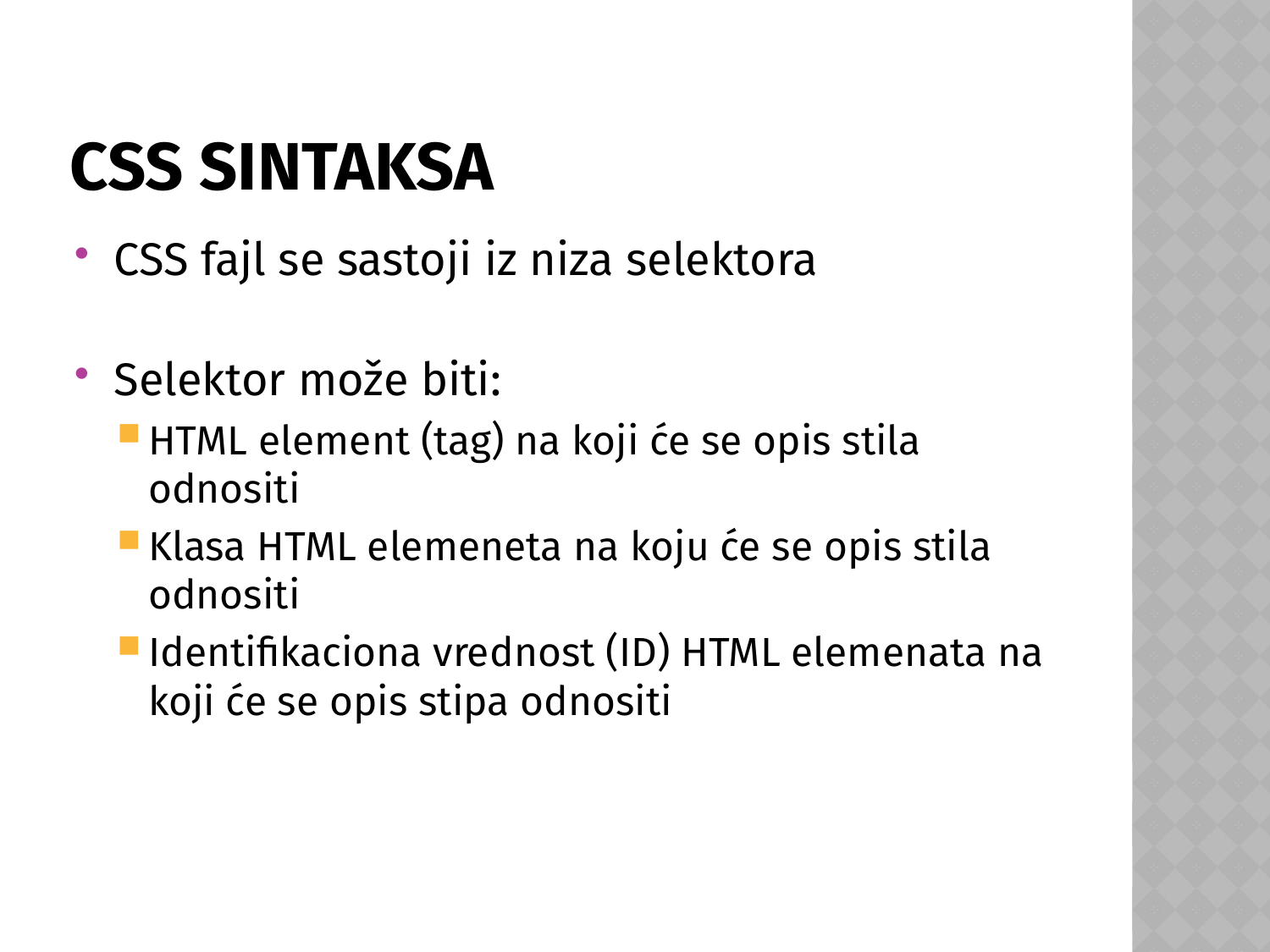

# CSS SINTAKSA
CSS fajl se sastoji iz niza selektora
Selektor može biti:
HTML element (tag) na koji će se opis stila odnositi
Klasa HTML elemeneta na koju će se opis stila odnositi
Identifikaciona vrednost (ID) HTML elemenata na koji će se opis stipa odnositi